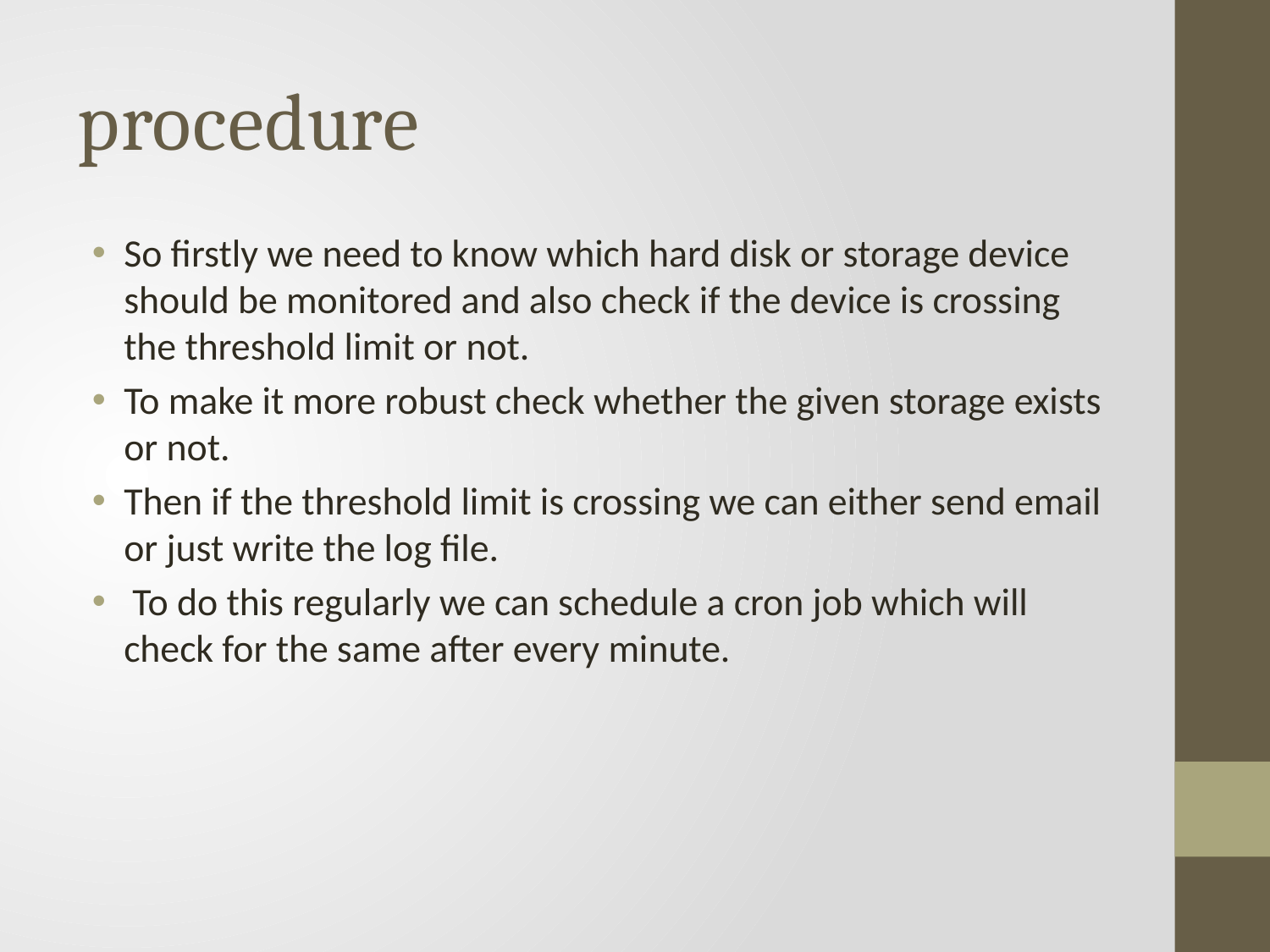

# procedure
So firstly we need to know which hard disk or storage device should be monitored and also check if the device is crossing the threshold limit or not.
To make it more robust check whether the given storage exists or not.
Then if the threshold limit is crossing we can either send email or just write the log file.
 To do this regularly we can schedule a cron job which will check for the same after every minute.